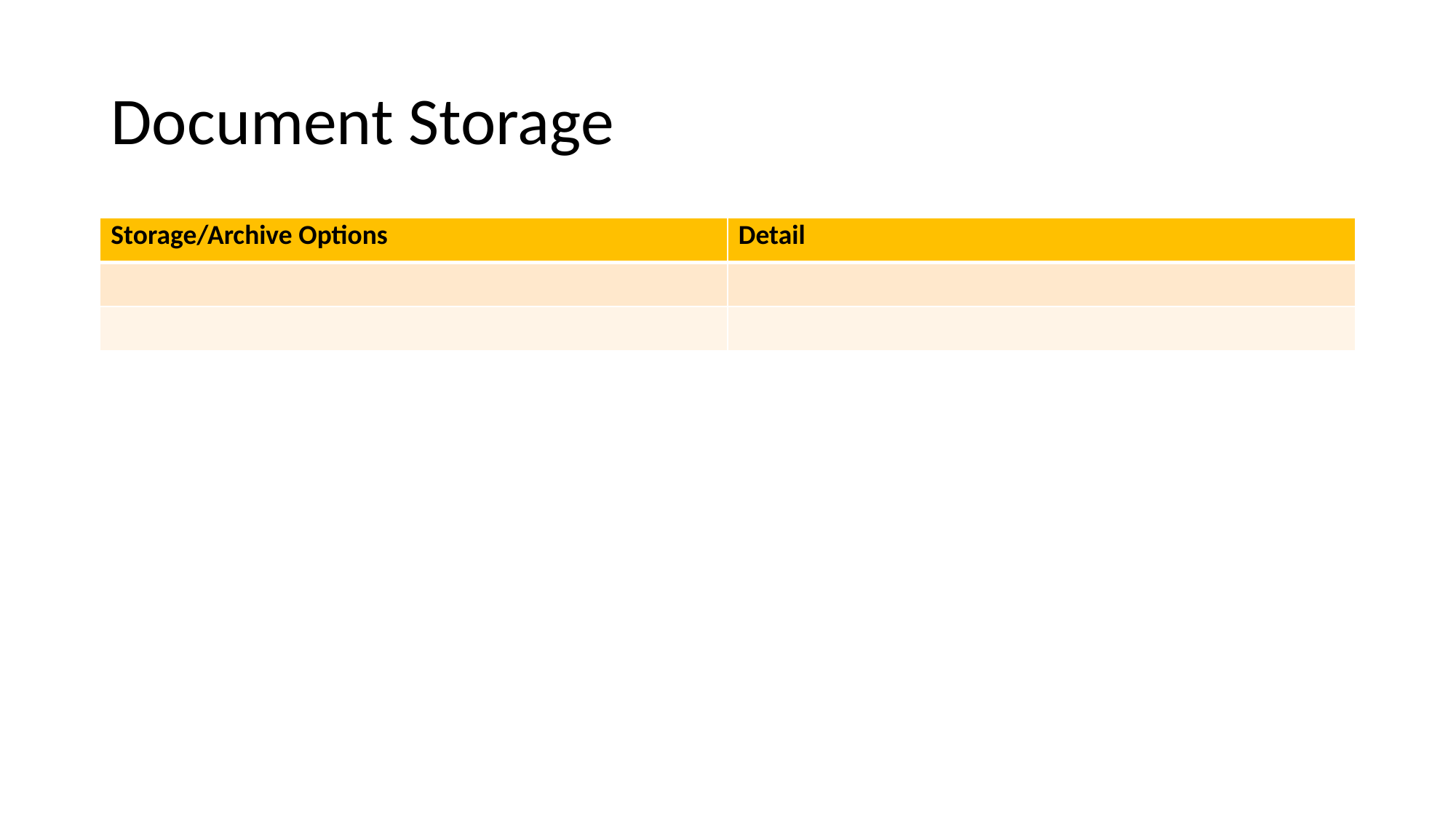

# Document Storage
| Storage/Archive Options | Detail |
| --- | --- |
|  |  |
|  |  |